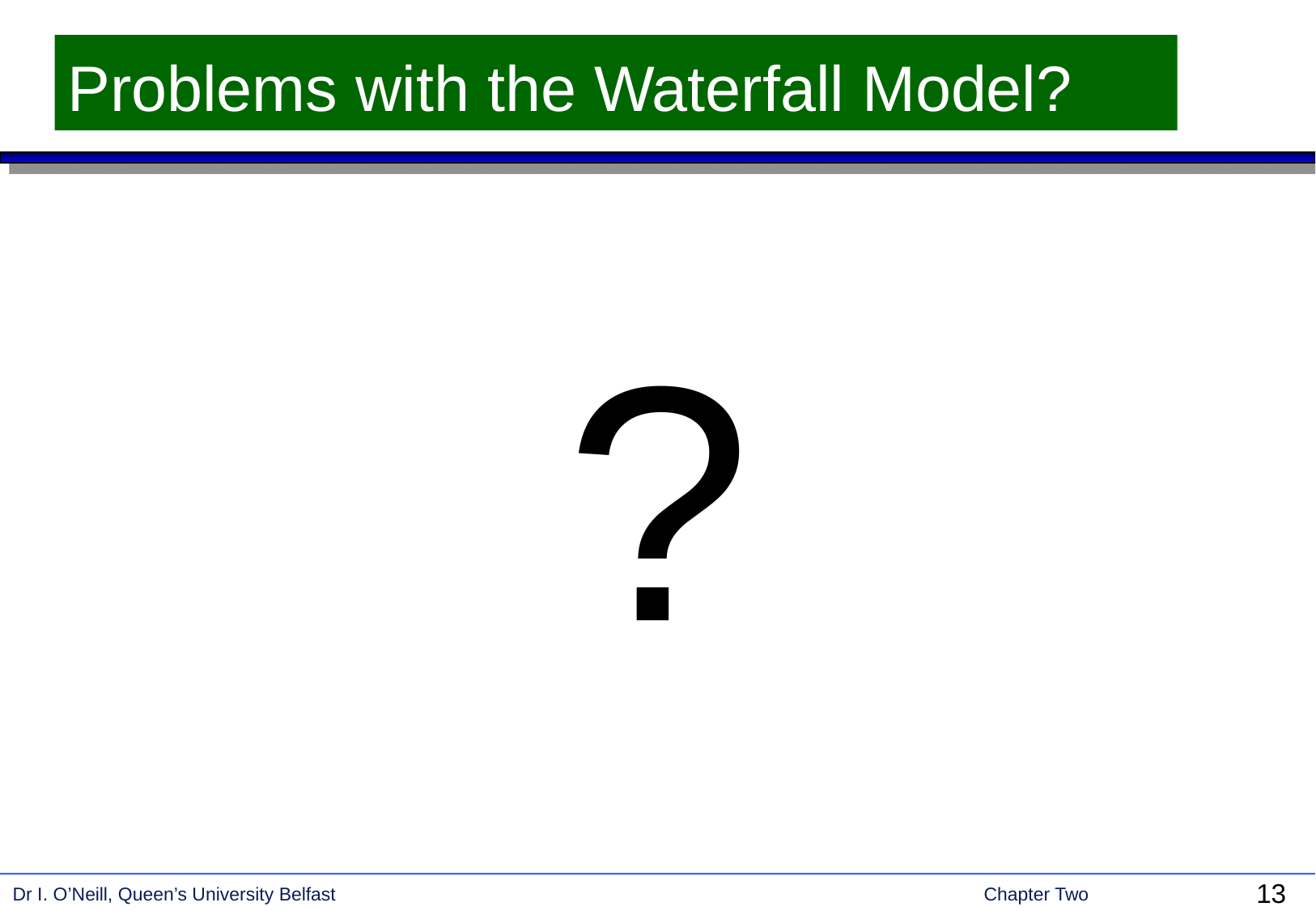

# Problems with the Waterfall Model?

?